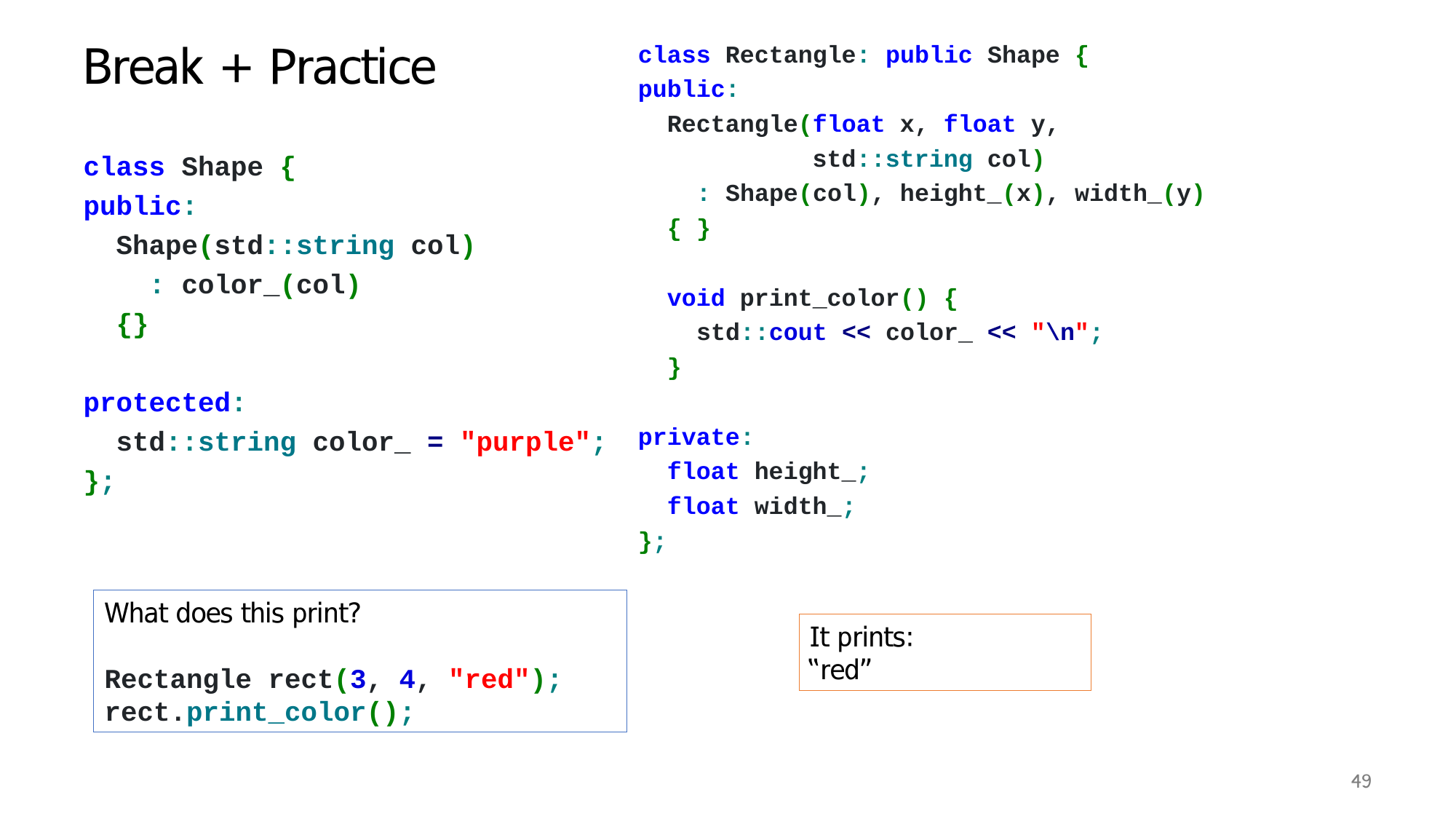

# Break + Practice
class Rectangle: public Shape {
public:
  Rectangle(float x, float y,
            std::string col)
    : Shape(col), height_(x), width_(y)
  { }

  void print_color() {
    std::cout << color_ << "\n";
  }

private:
  float height_;
  float width_;
};

class Shape {
public:
  Shape(std::string col)
    : color_(col)
  {}

protected:
  std::string color_ = "purple";
};
What does this print?
Rectangle rect(3, 4, "red");
rect.print_color();
It prints:
“red”
49